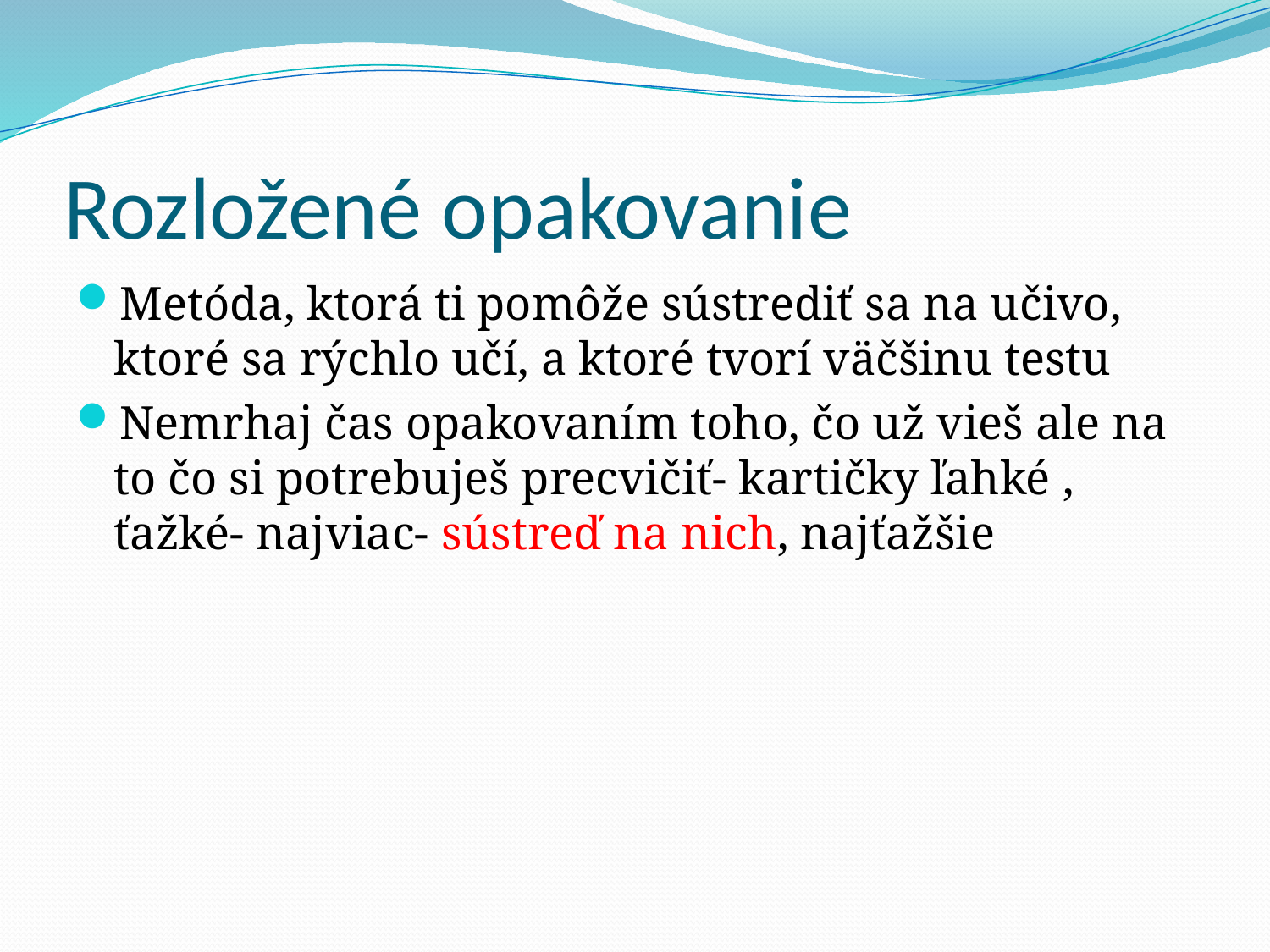

# Rozložené opakovanie
Metóda, ktorá ti pomôže sústrediť sa na učivo, ktoré sa rýchlo učí, a ktoré tvorí väčšinu testu
Nemrhaj čas opakovaním toho, čo už vieš ale na to čo si potrebuješ precvičiť- kartičky ľahké , ťažké- najviac- sústreď na nich, najťažšie